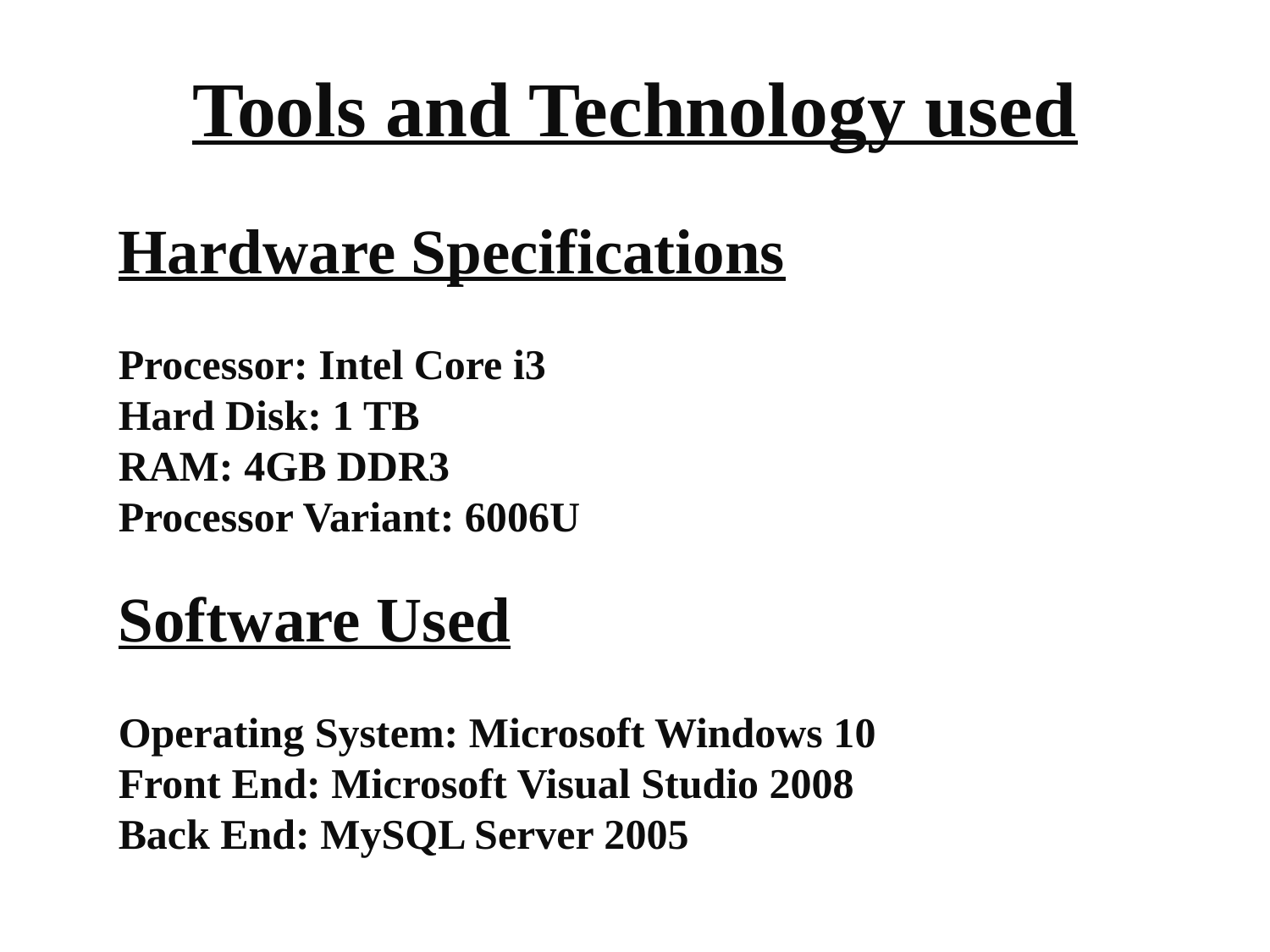

Tools and Technology used

Hardware Specifications

Processor: Intel Core i3
Hard Disk: 1 TB
RAM: 4GB DDR3
Processor Variant: 6006U
Software Used

Operating System: Microsoft Windows 10
Front End: Microsoft Visual Studio 2008
Back End: MySQL Server 2005